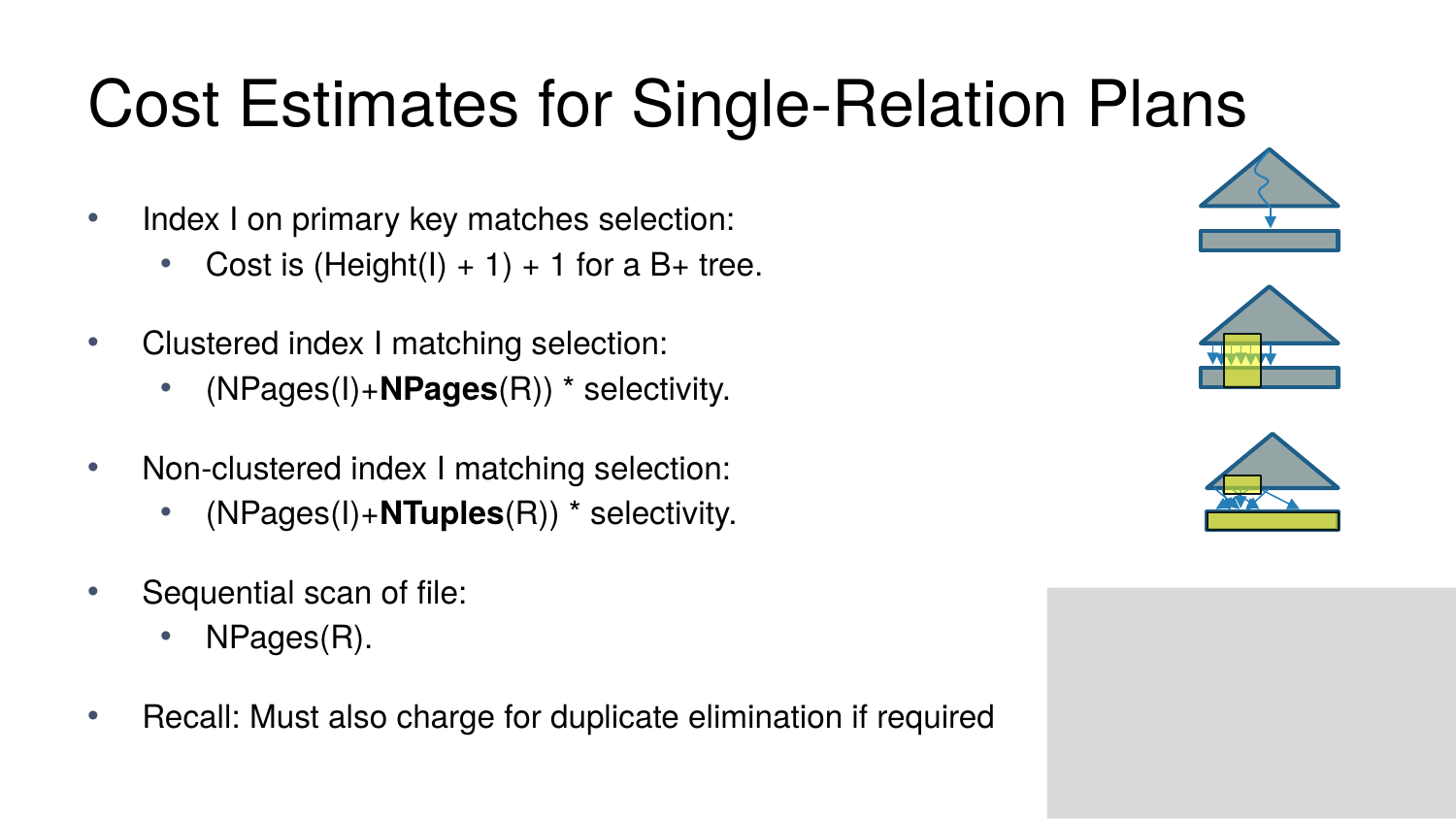

# Cost Estimates for Single-Relation Plans

Index I on primary key matches selection:
Cost is (Height(I) + 1) + 1 for a B+ tree.
Clustered index I matching selection:
(NPages(I)+NPages(R)) * selectivity.
Non-clustered index I matching selection:
(NPages(I)+NTuples(R)) * selectivity.
Sequential scan of file:
NPages(R).
Recall: Must also charge for duplicate elimination if required